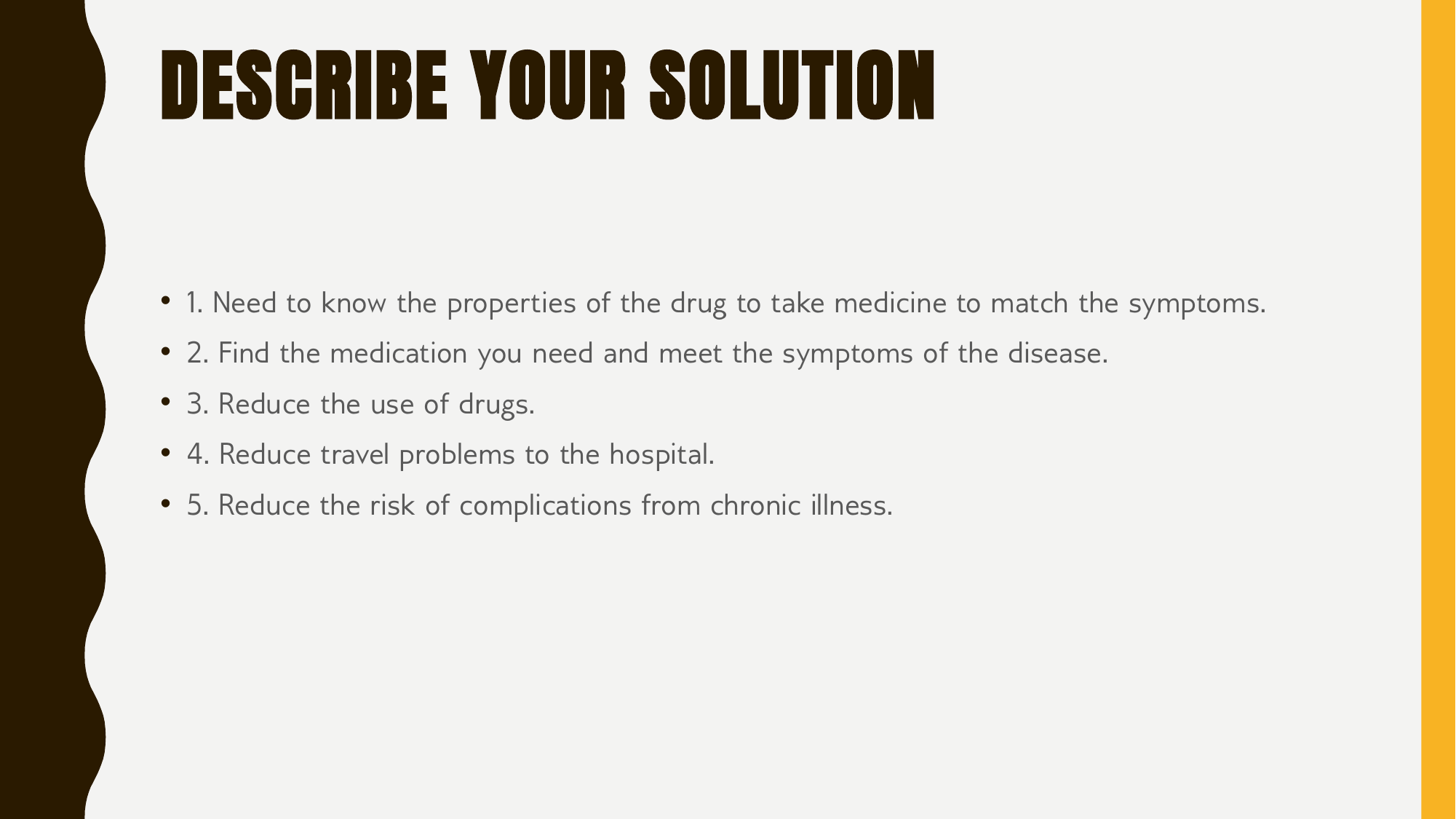

# Describe your solution
1. Need to know the properties of the drug to take medicine to match the symptoms.
2. Find the medication you need and meet the symptoms of the disease.
3. Reduce the use of drugs.
4. Reduce travel problems to the hospital.
5. Reduce the risk of complications from chronic illness.